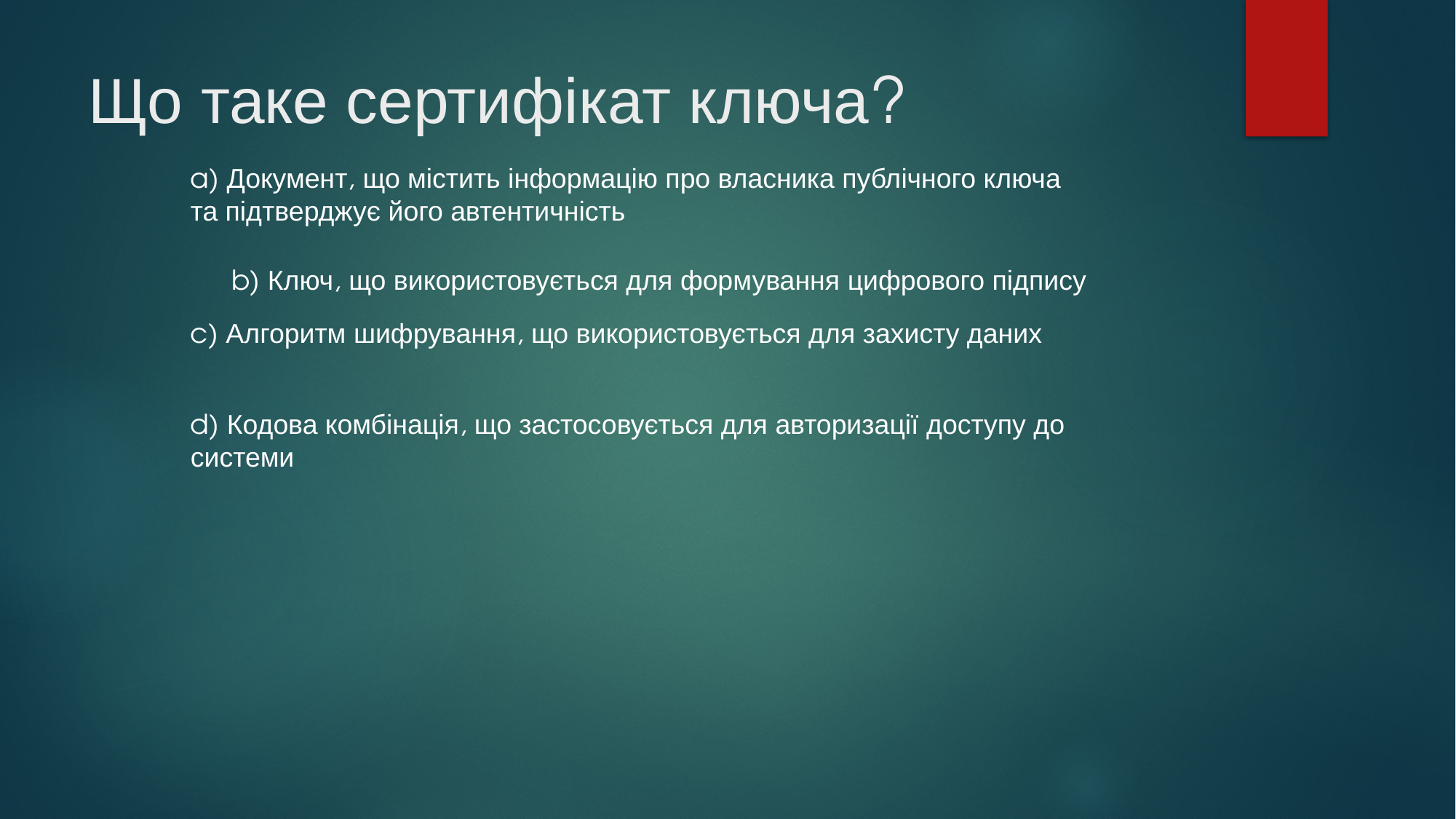

# Що таке сертифікат ключа?
a) Документ, що містить інформацію про власника публічного ключа та підтверджує його автентичність

b) Ключ, що використовується для формування цифрового підпису
c) Алгоритм шифрування, що використовується для захисту даних
d) Кодова комбінація, що застосовується для авторизації доступу до системи